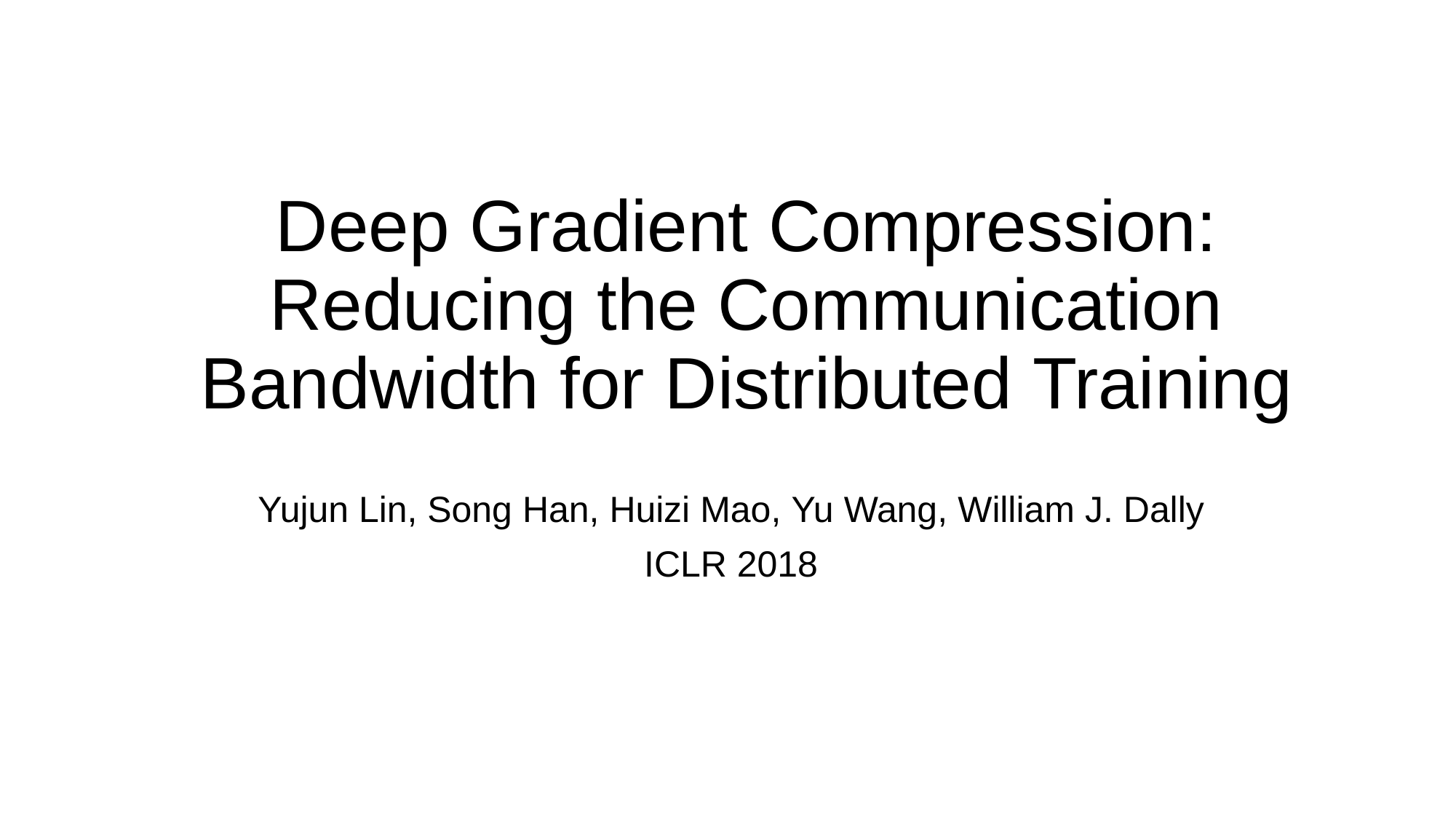

# Deep Gradient Compression: Reducing the Communication Bandwidth for Distributed Training
Yujun Lin, Song Han, Huizi Mao, Yu Wang, William J. Dally
ICLR 2018